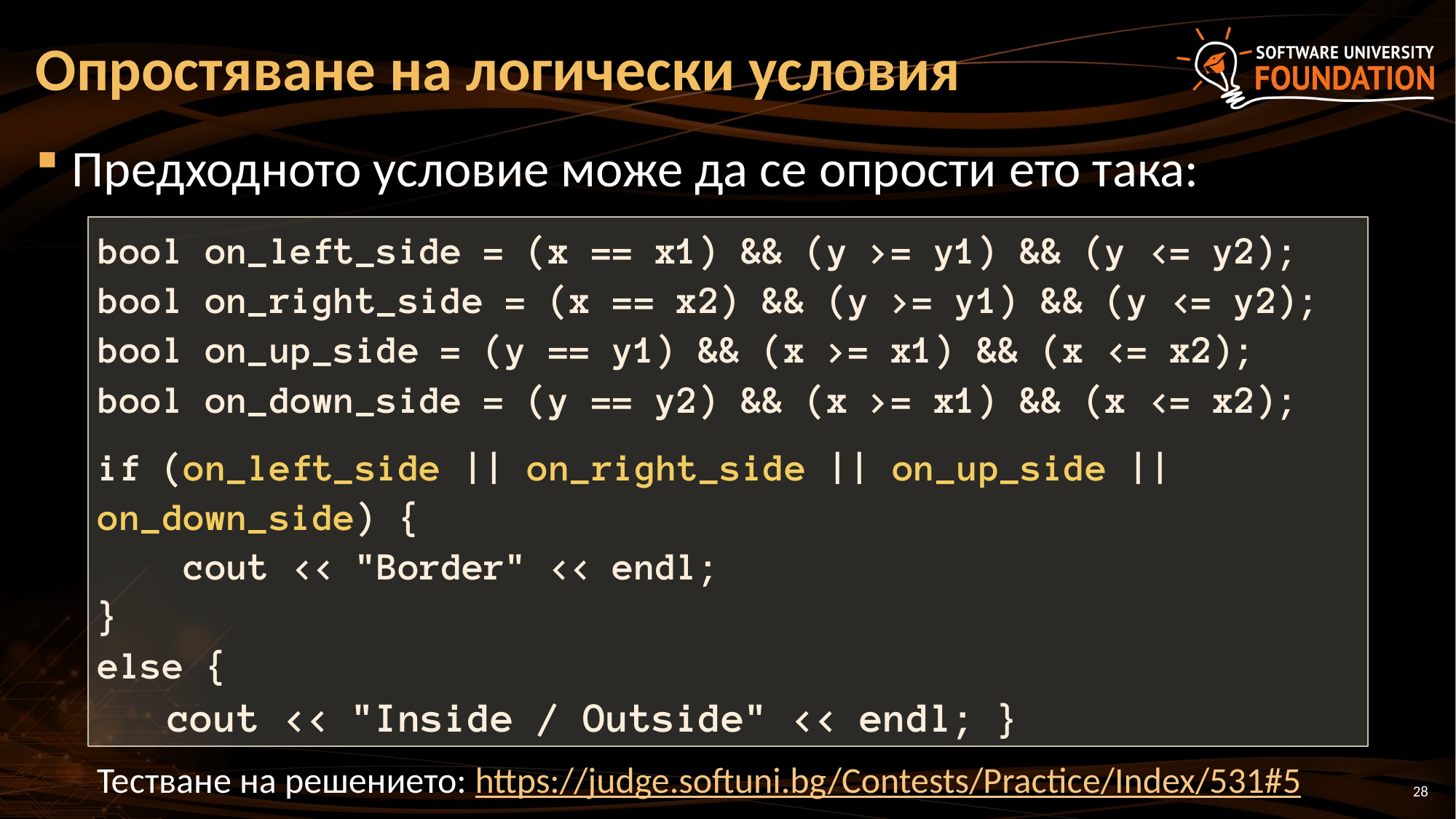

# Опростяване на логически условия
Предходното условие може да се опрости ето така:
bool on_left_side = (x == x1) && (y >= y1) && (y <= y2);
bool on_right_side = (x == x2) && (y >= y1) && (y <= y2);
bool on_up_side = (y == y1) && (x >= x1) && (x <= x2);
bool on_down_side = (y == y2) && (x >= x1) && (x <= x2);
if (on_left_side || on_right_side || on_up_side || on_down_side) {
    cout << "Border" << endl;
}
else {
   cout << "Inside / Outside" << endl; }
Тестване на решението: https://judge.softuni.bg/Contests/Practice/Index/531#5
28